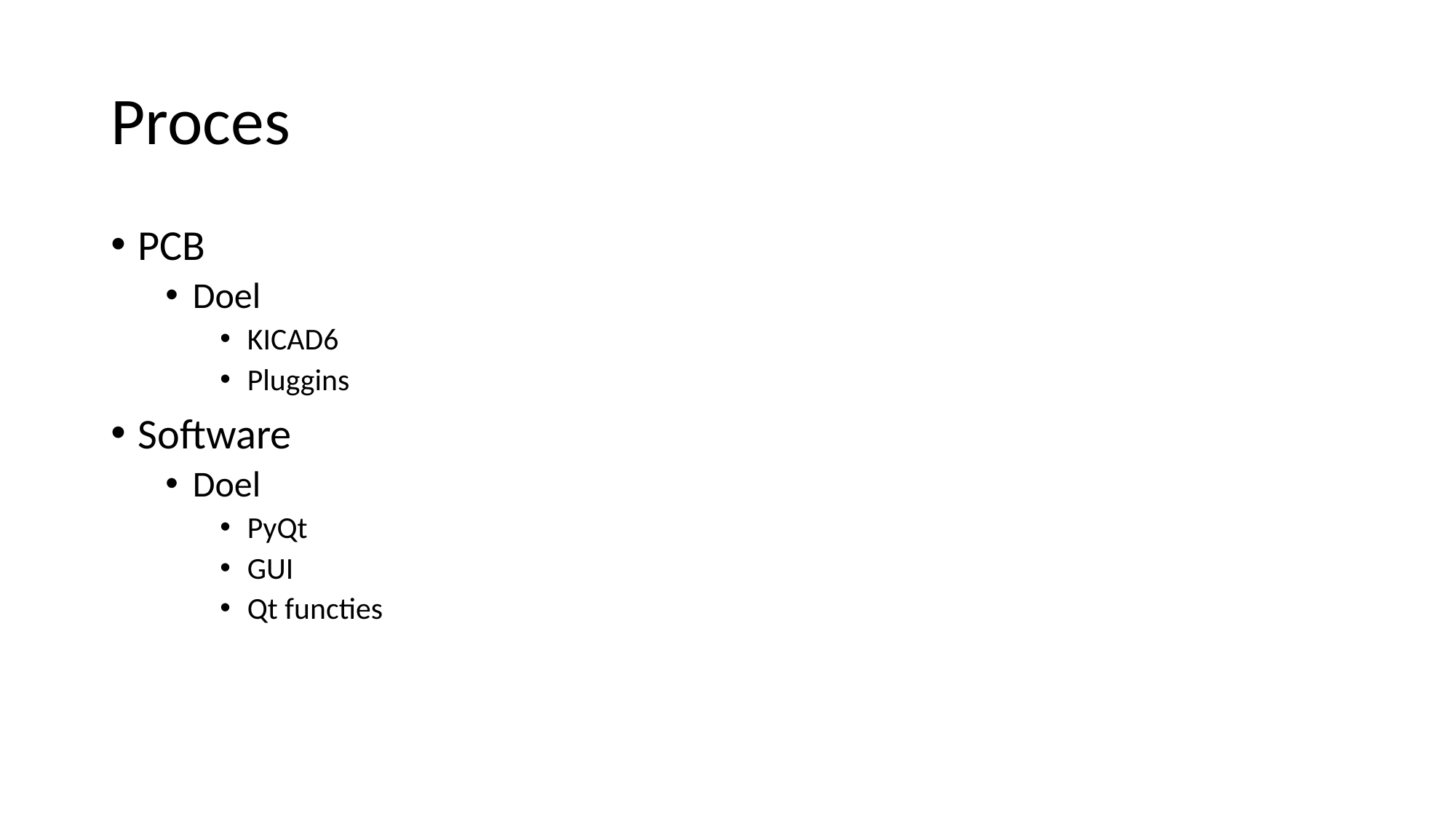

# Proces
PCB
Doel
KICAD6
Pluggins
Software
Doel
PyQt
GUI
Qt functies